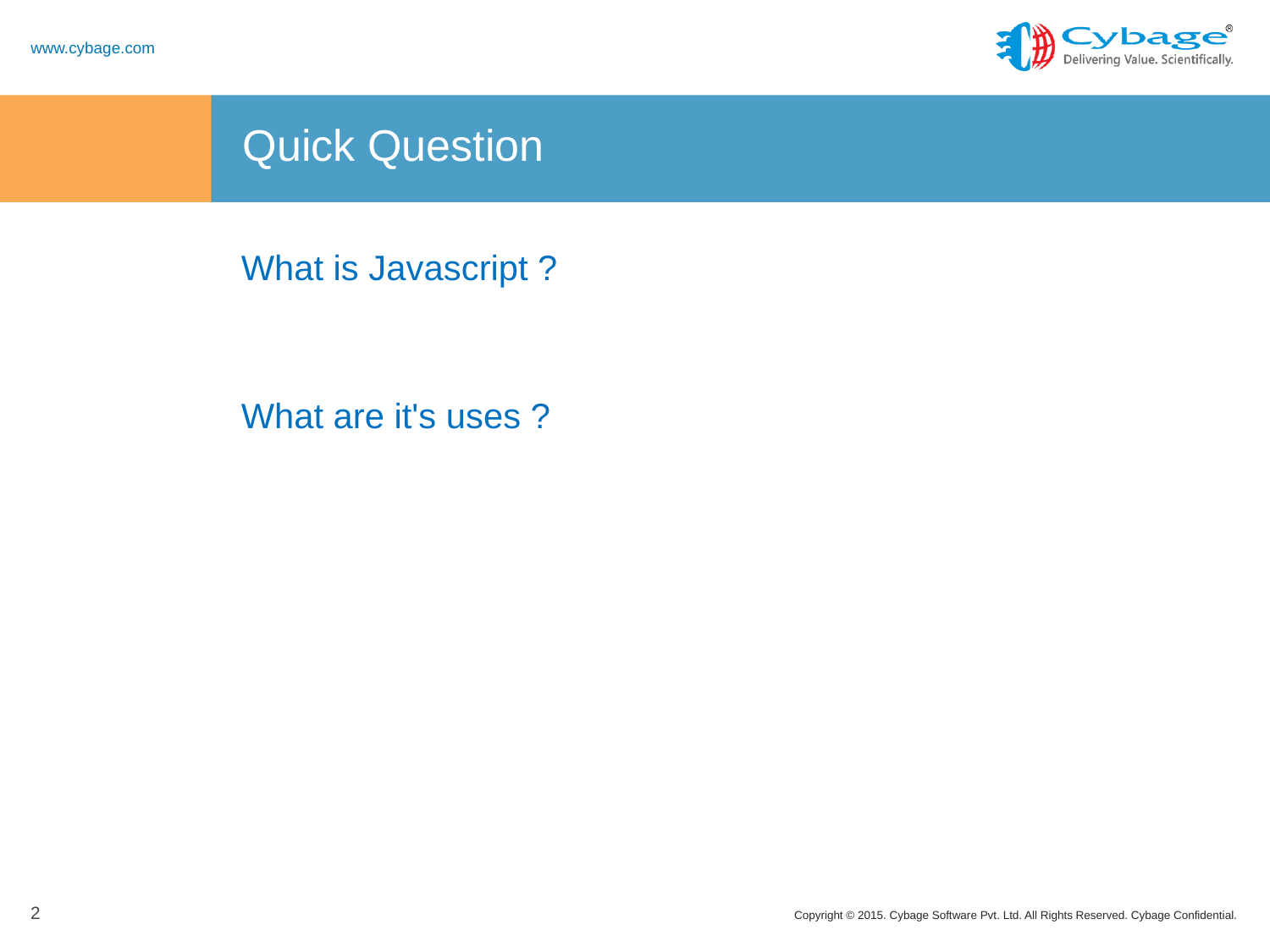

# Quick Question
What is Javascript ?

What are it's uses ?

2